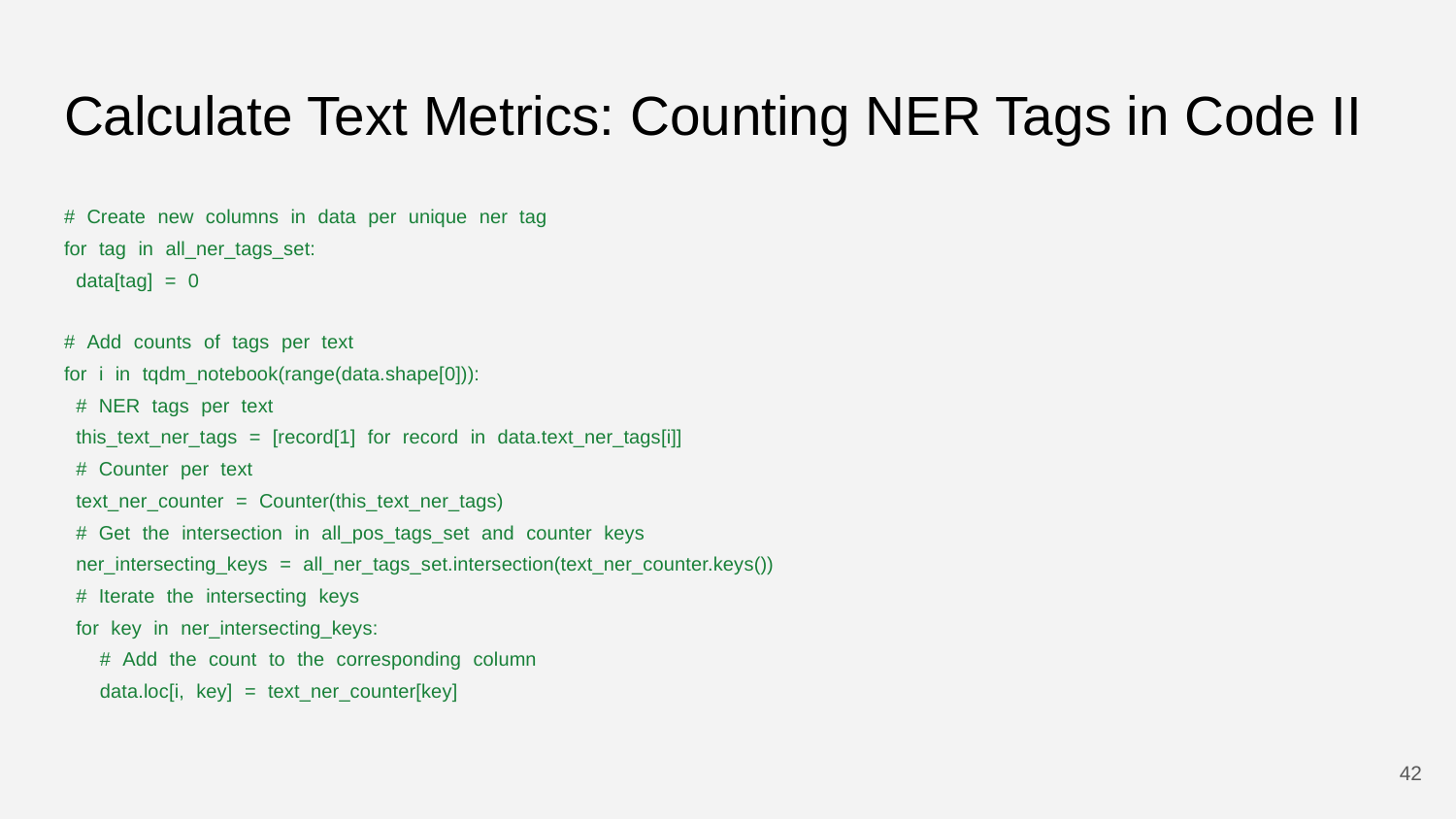

# Calculate Text Metrics: Counting NER Tags in Code II
# Create new columns in data per unique ner tag
for tag in all_ner_tags_set:
 data[tag] = 0

# Add counts of tags per text
for i in tqdm_notebook(range(data.shape[0])):
 # NER tags per text
 this_text_ner_tags = [record[1] for record in data.text_ner_tags[i]]
 # Counter per text
 text_ner_counter = Counter(this_text_ner_tags)
 # Get the intersection in all_pos_tags_set and counter keys
 ner_intersecting_keys = all_ner_tags_set.intersection(text_ner_counter.keys())
 # Iterate the intersecting keys
 for key in ner_intersecting_keys:
   # Add the count to the corresponding column
   data.loc[i, key] = text_ner_counter[key]

42